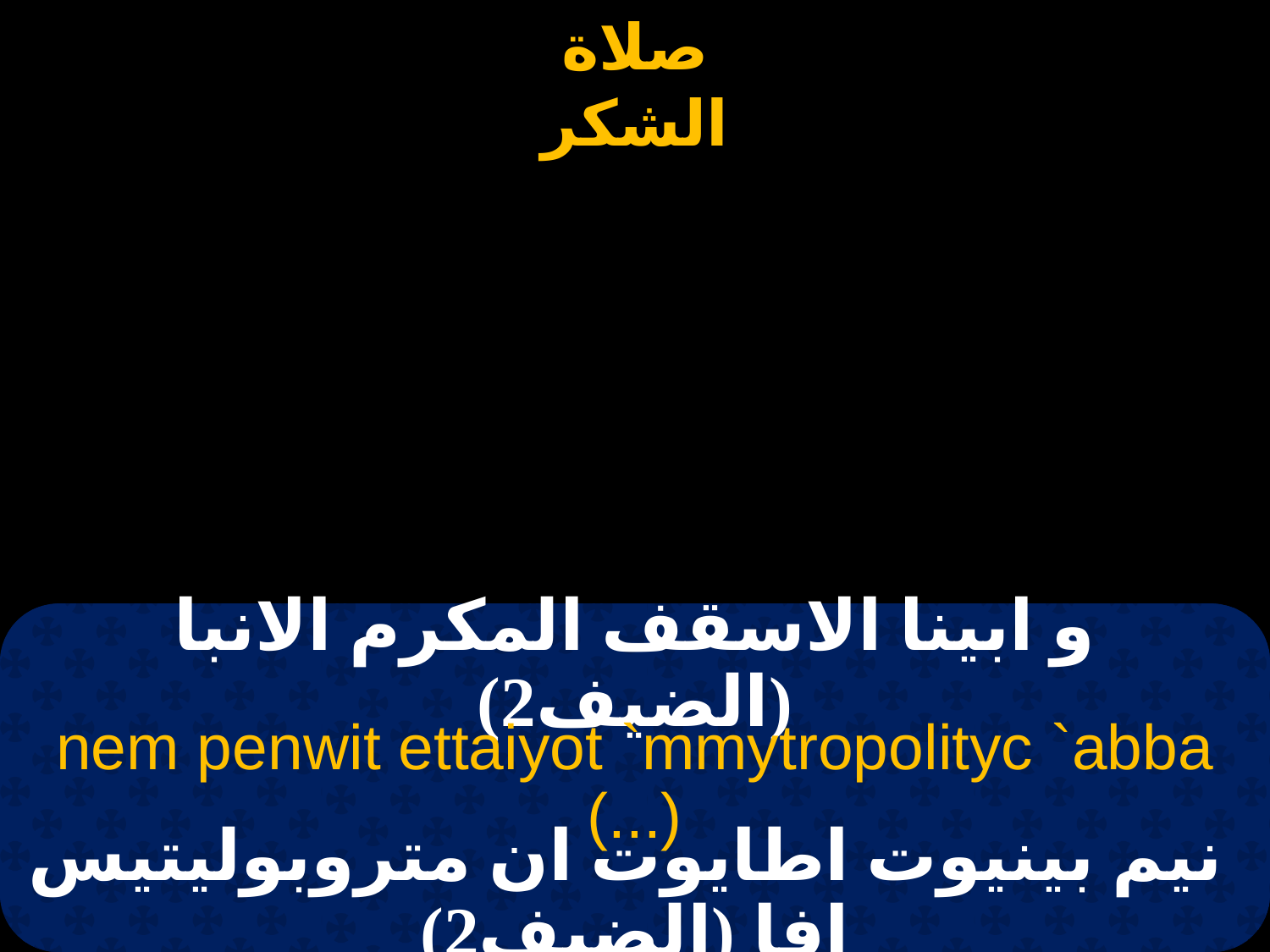

# و ابينا الاسقف المكرم الانبا (الضيف2)
nem penwit ettaiyot `mmytropolityc `abba (...)
 نيم بينيوت اطايوت ان متروبوليتيس افا (الضيف2)